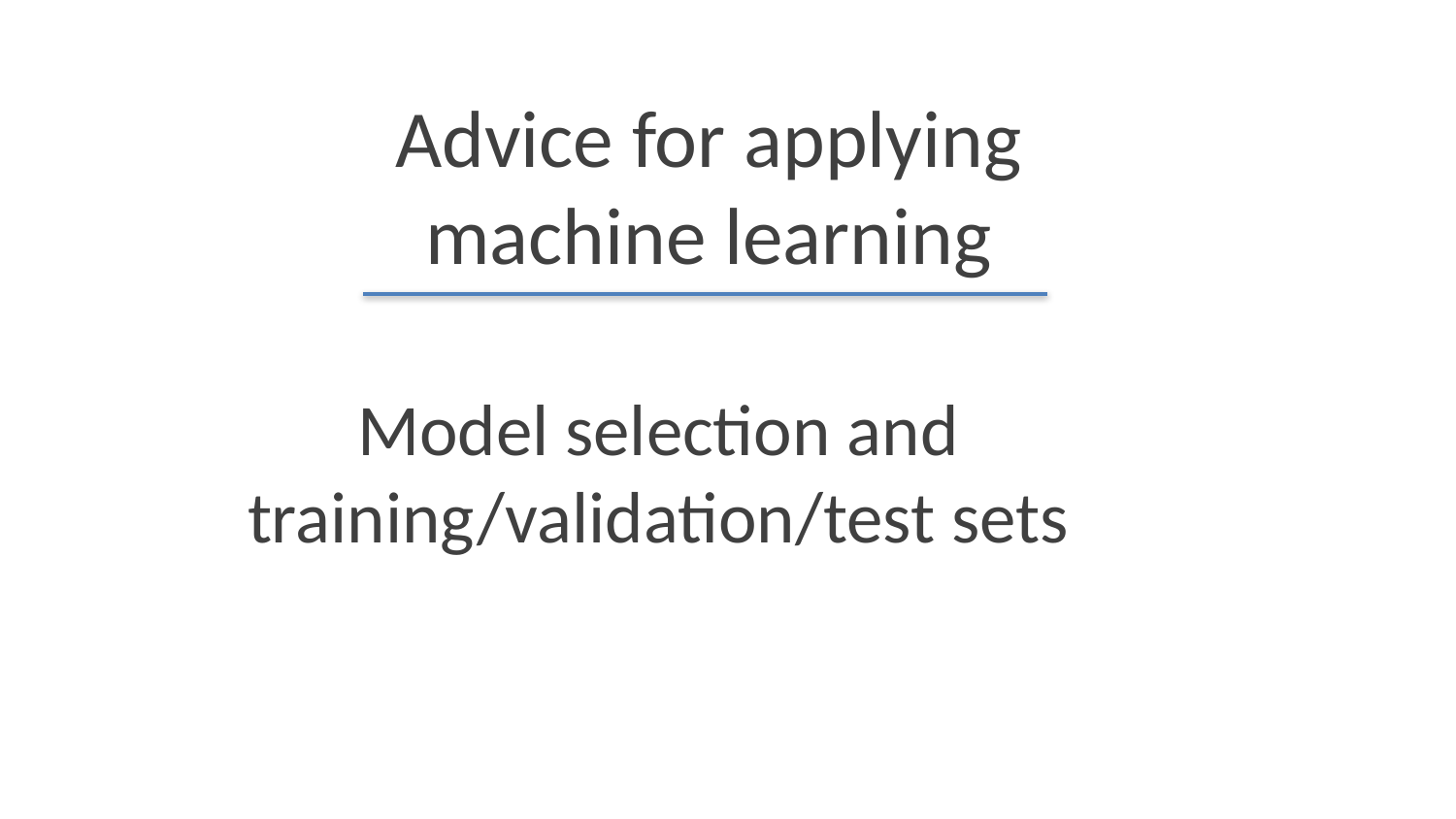

Advice for applying machine learning
Model selection and training/validation/test sets